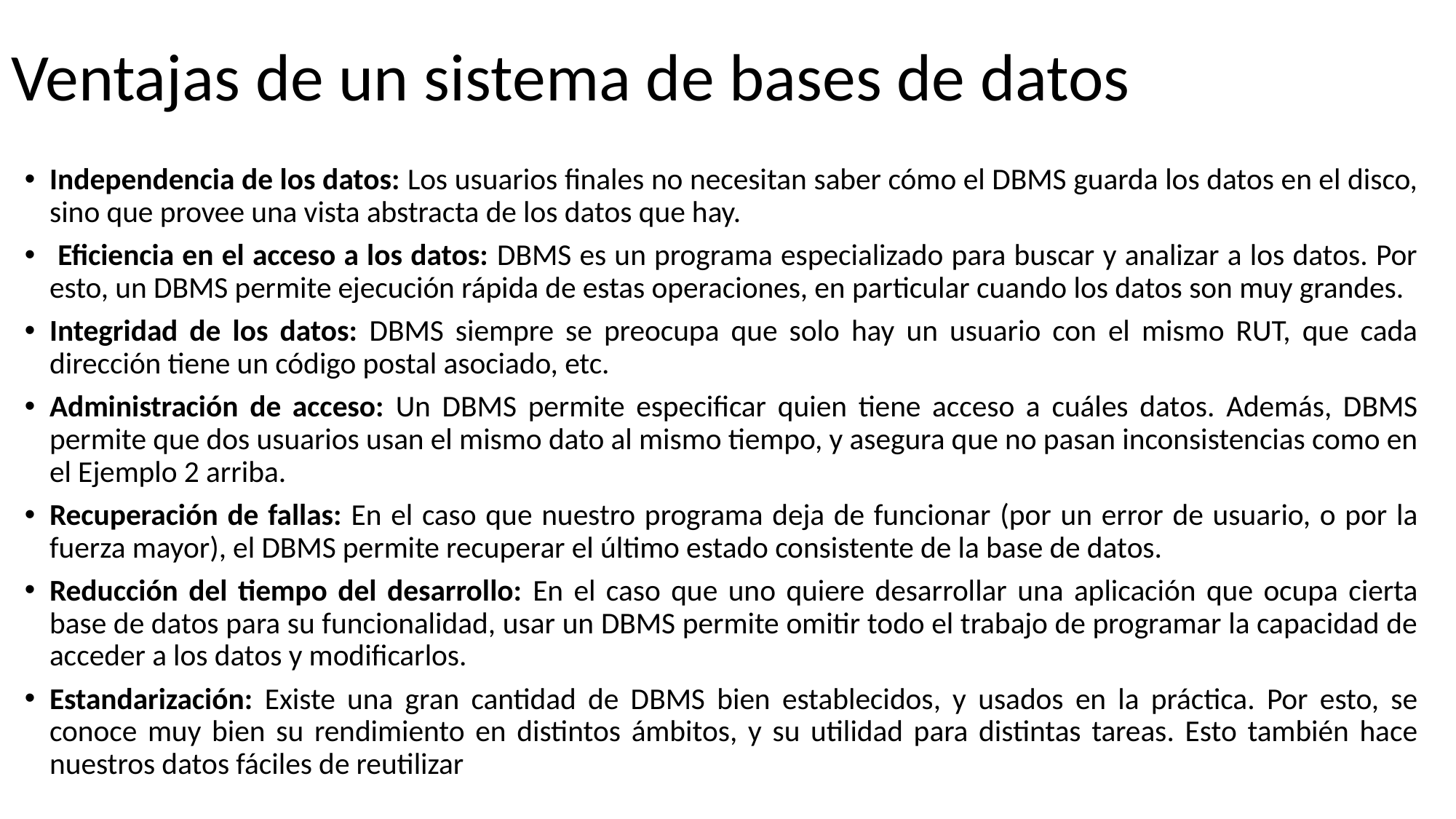

# Ventajas de un sistema de bases de datos
Independencia de los datos: Los usuarios finales no necesitan saber cómo el DBMS guarda los datos en el disco, sino que provee una vista abstracta de los datos que hay.
 Eficiencia en el acceso a los datos: DBMS es un programa especializado para buscar y analizar a los datos. Por esto, un DBMS permite ejecución rápida de estas operaciones, en particular cuando los datos son muy grandes.
Integridad de los datos: DBMS siempre se preocupa que solo hay un usuario con el mismo RUT, que cada dirección tiene un código postal asociado, etc.
Administración de acceso: Un DBMS permite especificar quien tiene acceso a cuáles datos. Además, DBMS permite que dos usuarios usan el mismo dato al mismo tiempo, y asegura que no pasan inconsistencias como en el Ejemplo 2 arriba.
Recuperación de fallas: En el caso que nuestro programa deja de funcionar (por un error de usuario, o por la fuerza mayor), el DBMS permite recuperar el último estado consistente de la base de datos.
Reducción del tiempo del desarrollo: En el caso que uno quiere desarrollar una aplicación que ocupa cierta base de datos para su funcionalidad, usar un DBMS permite omitir todo el trabajo de programar la capacidad de acceder a los datos y modificarlos.
Estandarización: Existe una gran cantidad de DBMS bien establecidos, y usados en la práctica. Por esto, se conoce muy bien su rendimiento en distintos ámbitos, y su utilidad para distintas tareas. Esto también hace nuestros datos fáciles de reutilizar